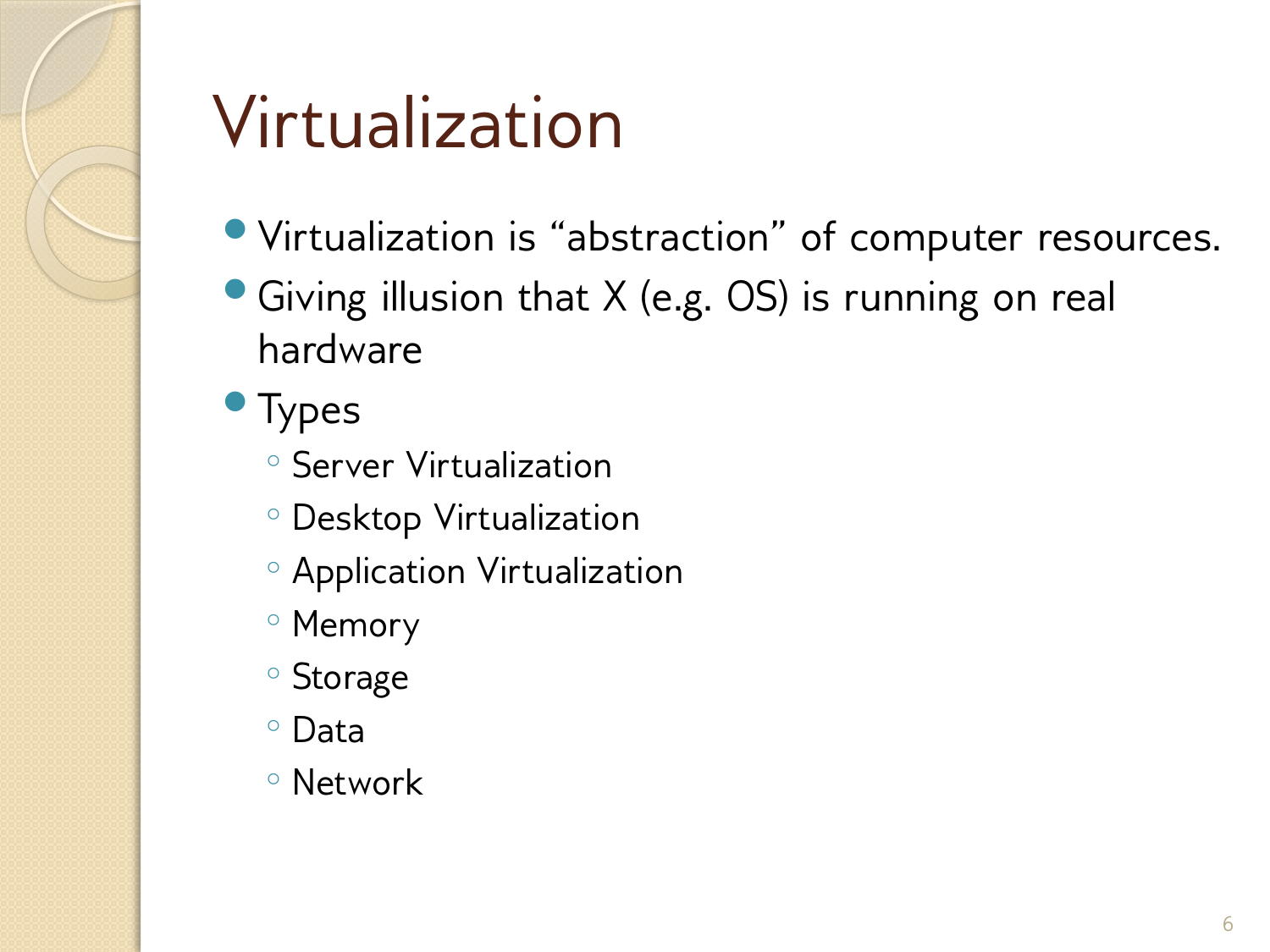

# Virtualization
Virtualization is “abstraction” of computer resources.
Giving illusion that X (e.g. OS) is running on real hardware
Types
Server Virtualization
Desktop Virtualization
Application Virtualization
Memory
Storage
Data
Network

6